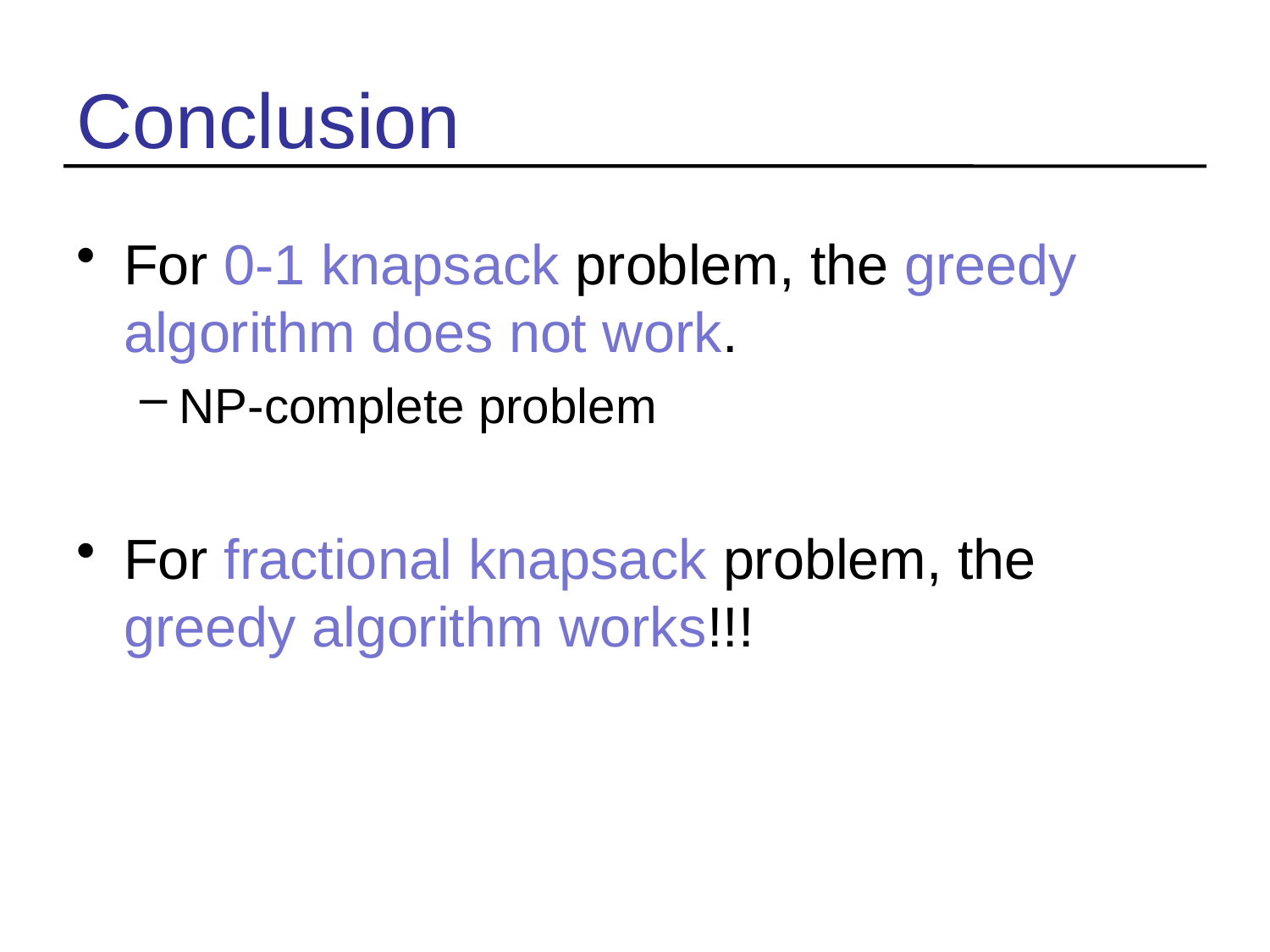

# Conclusion
For 0-1 knapsack problem, the greedy algorithm does not work.
NP-complete problem

For fractional knapsack problem, the greedy algorithm works!!!